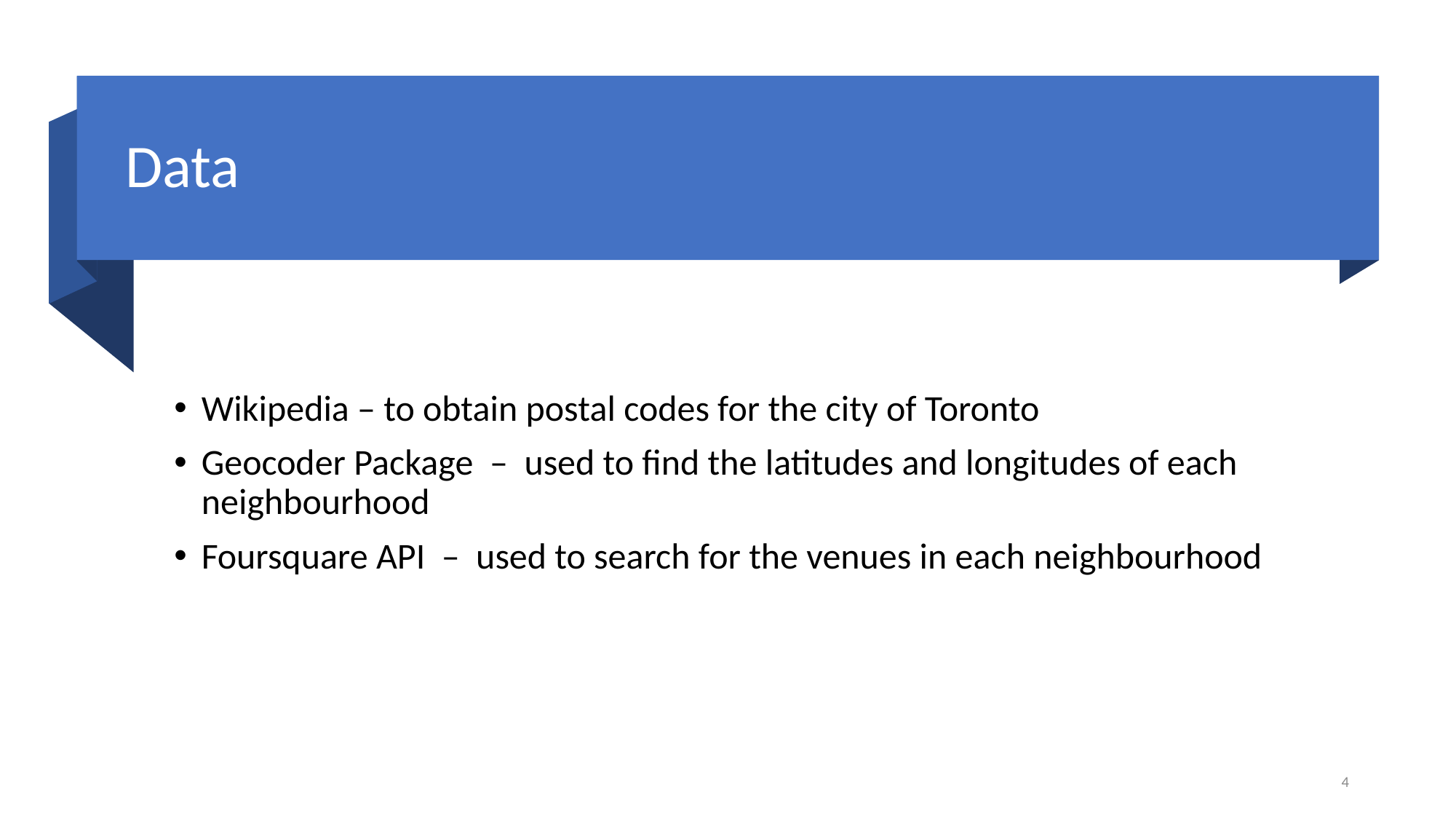

# Data

Wikipedia – to obtain postal codes for the city of Toronto
Geocoder Package  –  used to find the latitudes and longitudes of each neighbourhood
Foursquare API  –  used to search for the venues in each neighbourhood

4